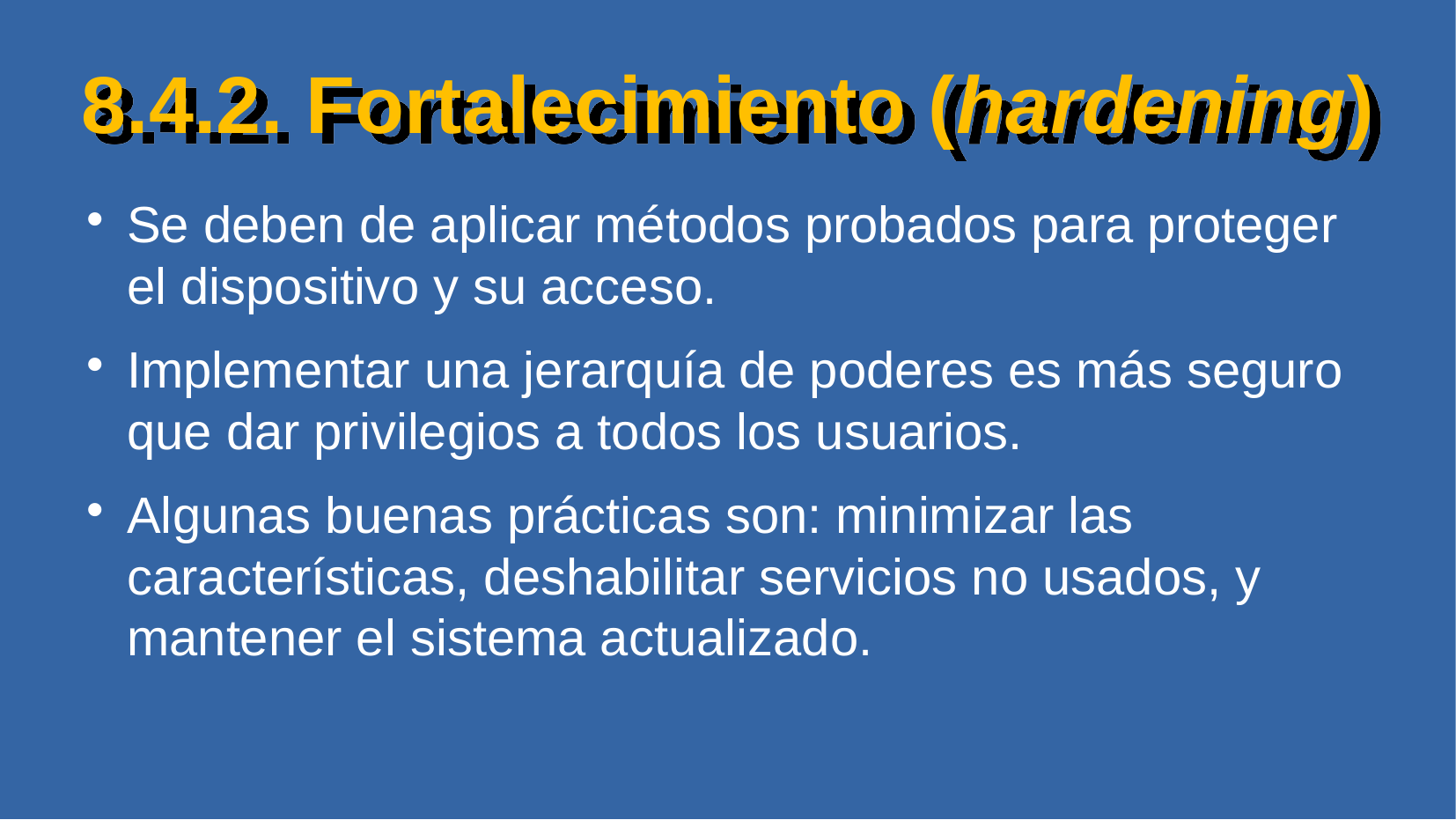

# 8.4.2. Fortalecimiento (hardening)
Se deben de aplicar métodos probados para proteger el dispositivo y su acceso.
Implementar una jerarquía de poderes es más seguro que dar privilegios a todos los usuarios.
Algunas buenas prácticas son: minimizar las características, deshabilitar servicios no usados, y mantener el sistema actualizado.